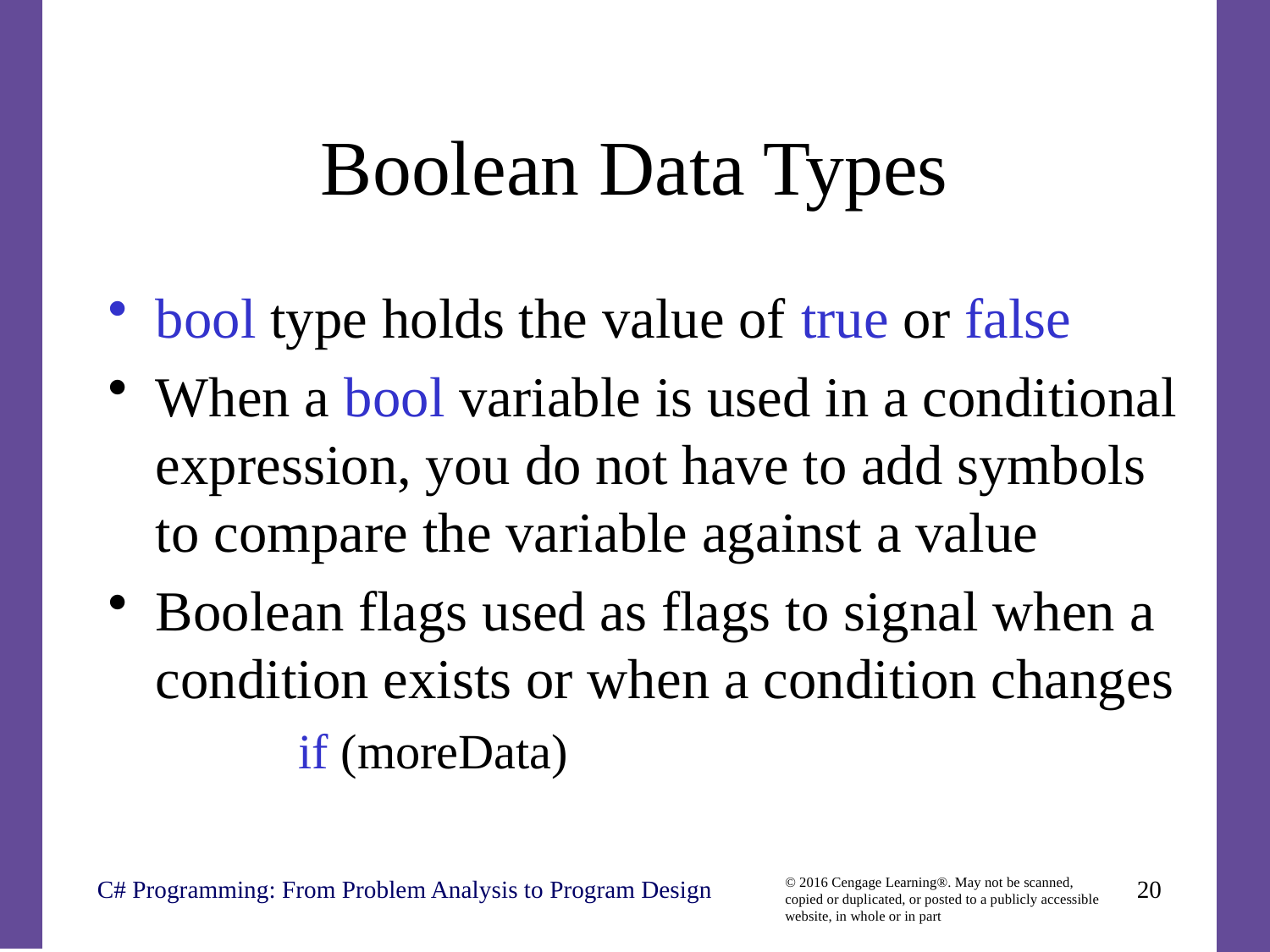

# Boolean Data Types
bool type holds the value of true or false
When a bool variable is used in a conditional expression, you do not have to add symbols to compare the variable against a value
Boolean flags used as flags to signal when a condition exists or when a condition changes
	if (moreData)

C# Programming: From Problem Analysis to Program Design

20